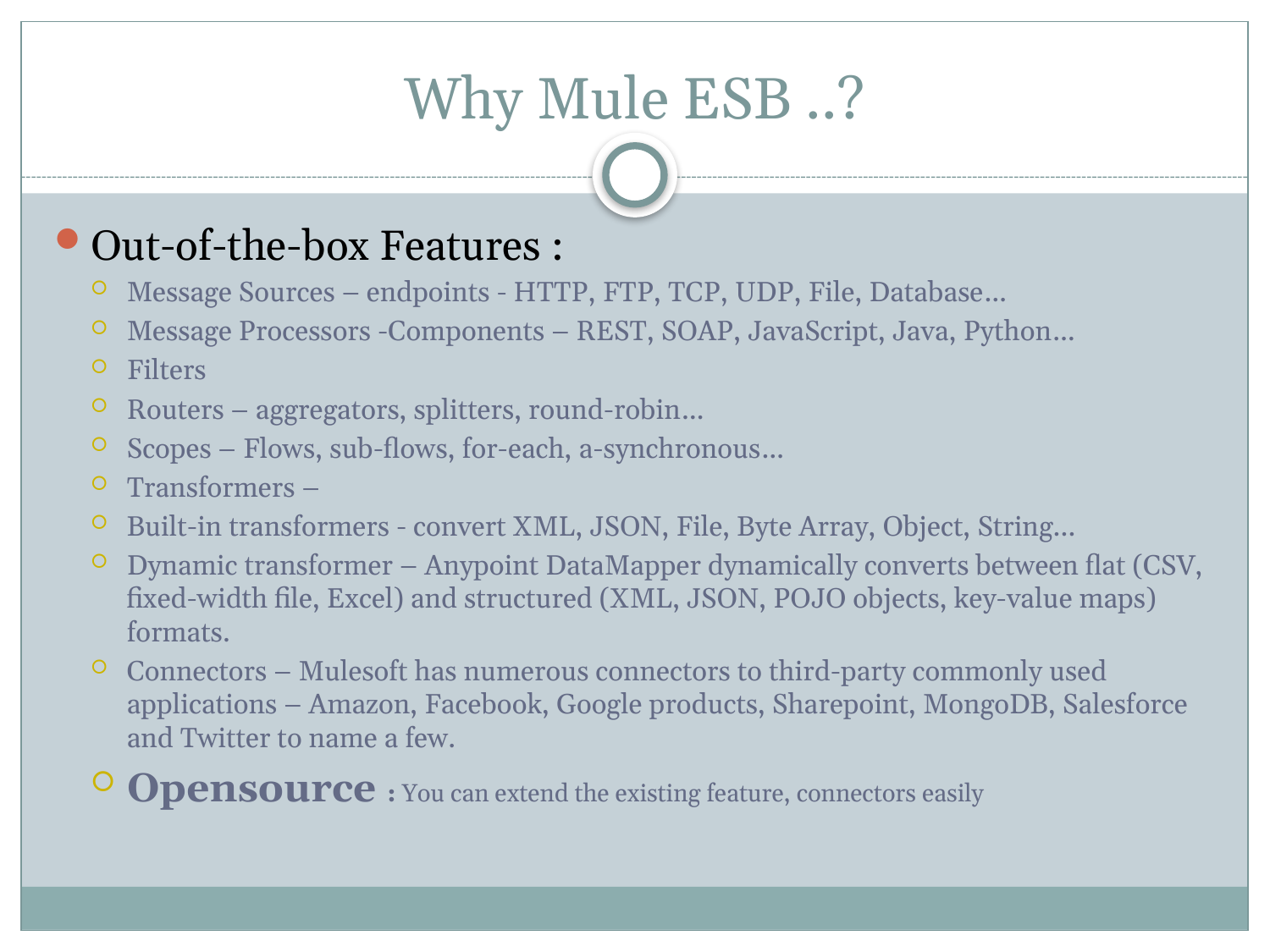

# Why Mule ESB ..?
Out-of-the-box Features :
Message Sources – endpoints - HTTP, FTP, TCP, UDP, File, Database…
Message Processors -Components – REST, SOAP, JavaScript, Java, Python…
Filters
Routers – aggregators, splitters, round-robin…
Scopes – Flows, sub-flows, for-each, a-synchronous…
Transformers –
Built-in transformers - convert XML, JSON, File, Byte Array, Object, String...
Dynamic transformer – Anypoint DataMapper dynamically converts between flat (CSV, fixed-width file, Excel) and structured (XML, JSON, POJO objects, key-value maps) formats.
Connectors – Mulesoft has numerous connectors to third-party commonly used applications – Amazon, Facebook, Google products, Sharepoint, MongoDB, Salesforce and Twitter to name a few.
Opensource : You can extend the existing feature, connectors easily